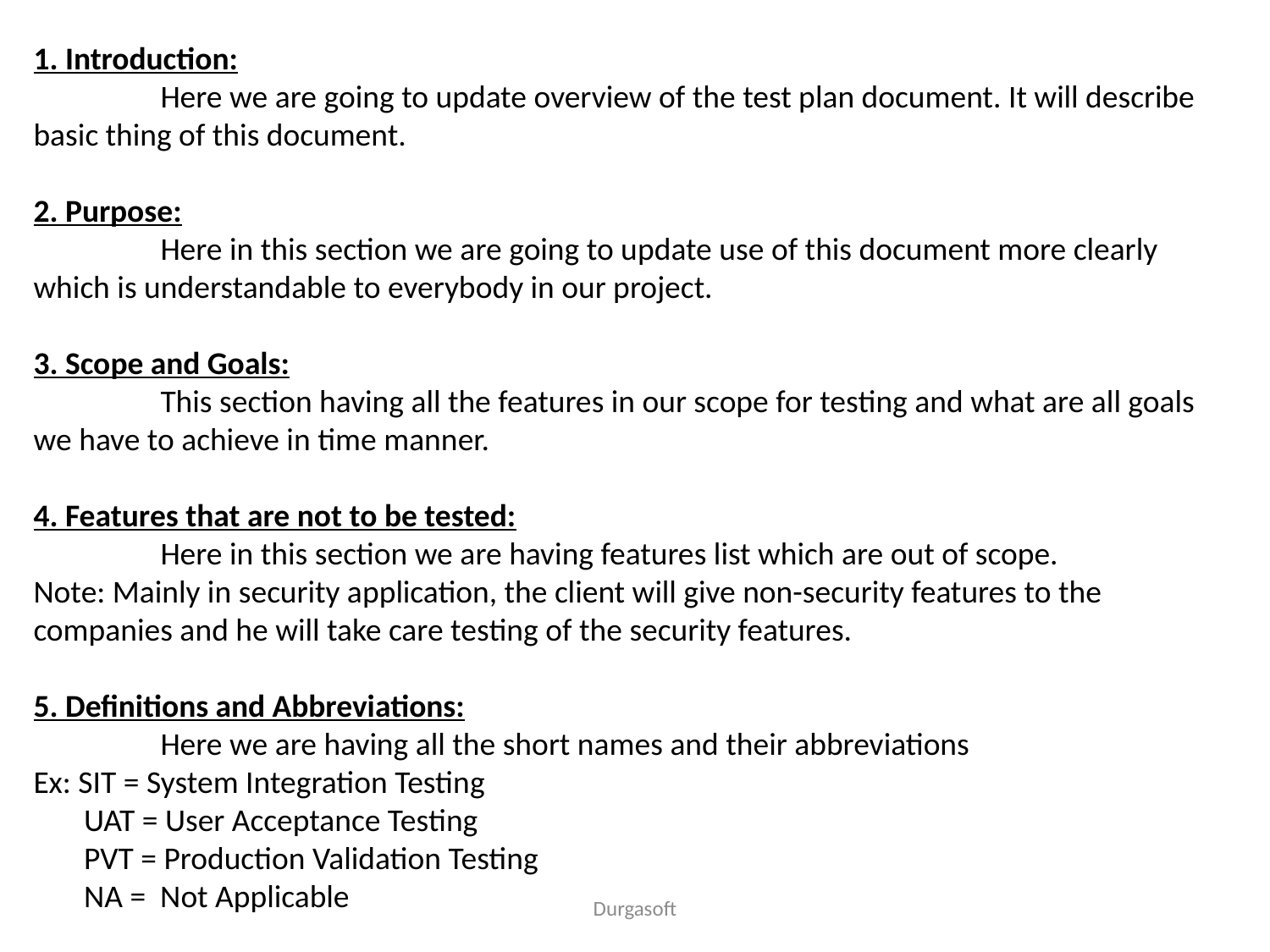

1. Introduction:
	Here we are going to update overview of the test plan document. It will describe basic thing of this document.

2. Purpose:
	Here in this section we are going to update use of this document more clearly which is understandable to everybody in our project.

3. Scope and Goals:
	This section having all the features in our scope for testing and what are all goals we have to achieve in time manner.

4. Features that are not to be tested:
	Here in this section we are having features list which are out of scope.
Note: Mainly in security application, the client will give non-security features to the companies and he will take care testing of the security features.

5. Definitions and Abbreviations:
	Here we are having all the short names and their abbreviations
Ex: SIT = System Integration Testing
       UAT = User Acceptance Testing
       PVT = Production Validation Testing
       NA =  Not Applicable
Durgasoft